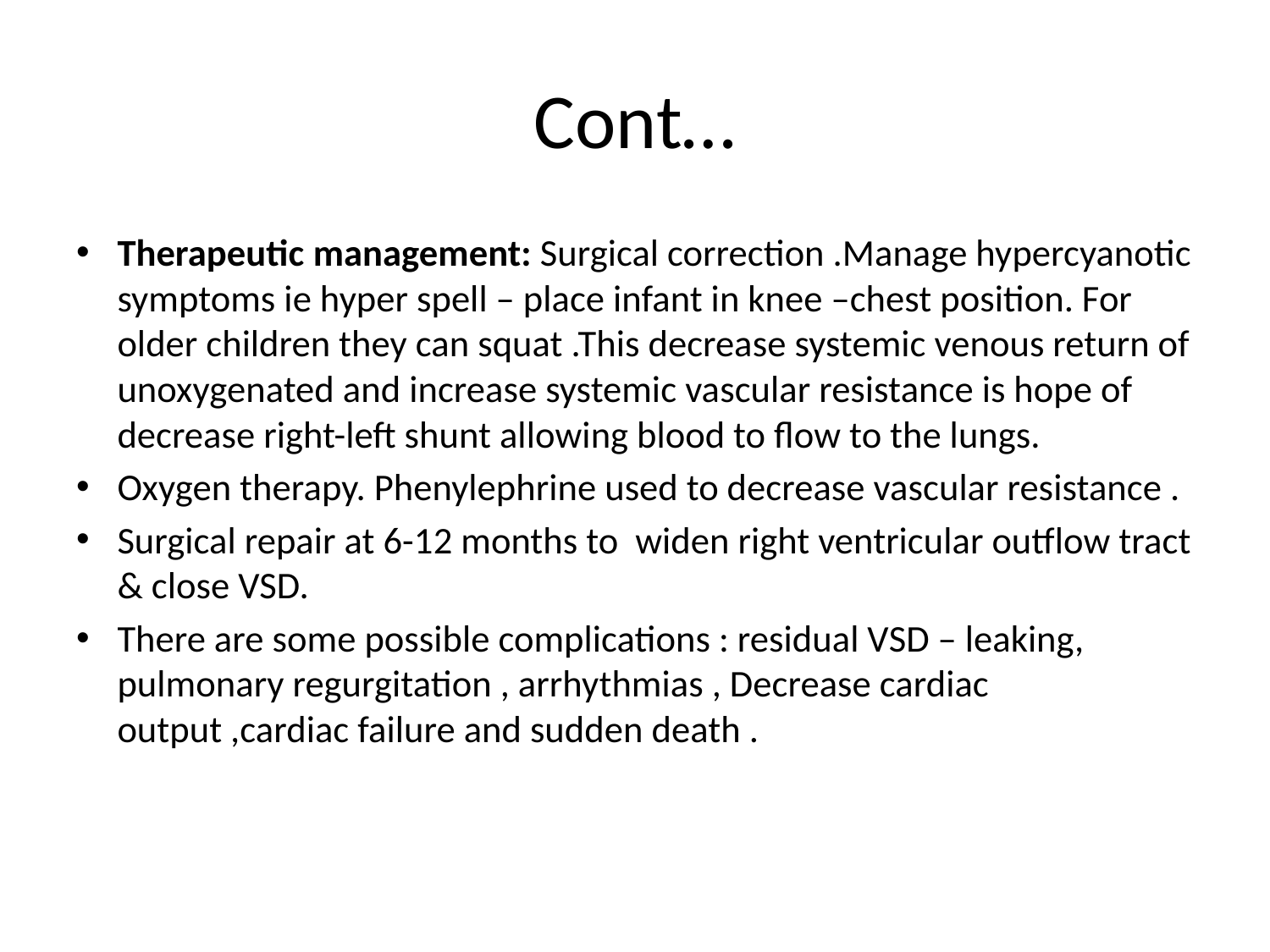

# Cont…
Therapeutic management: Surgical correction .Manage hypercyanotic symptoms ie hyper spell – place infant in knee –chest position. For older children they can squat .This decrease systemic venous return of unoxygenated and increase systemic vascular resistance is hope of decrease right-left shunt allowing blood to flow to the lungs.
Oxygen therapy. Phenylephrine used to decrease vascular resistance .
Surgical repair at 6-12 months to  widen right ventricular outflow tract & close VSD.
There are some possible complications : residual VSD – leaking, pulmonary regurgitation , arrhythmias , Decrease cardiac output ,cardiac failure and sudden death .